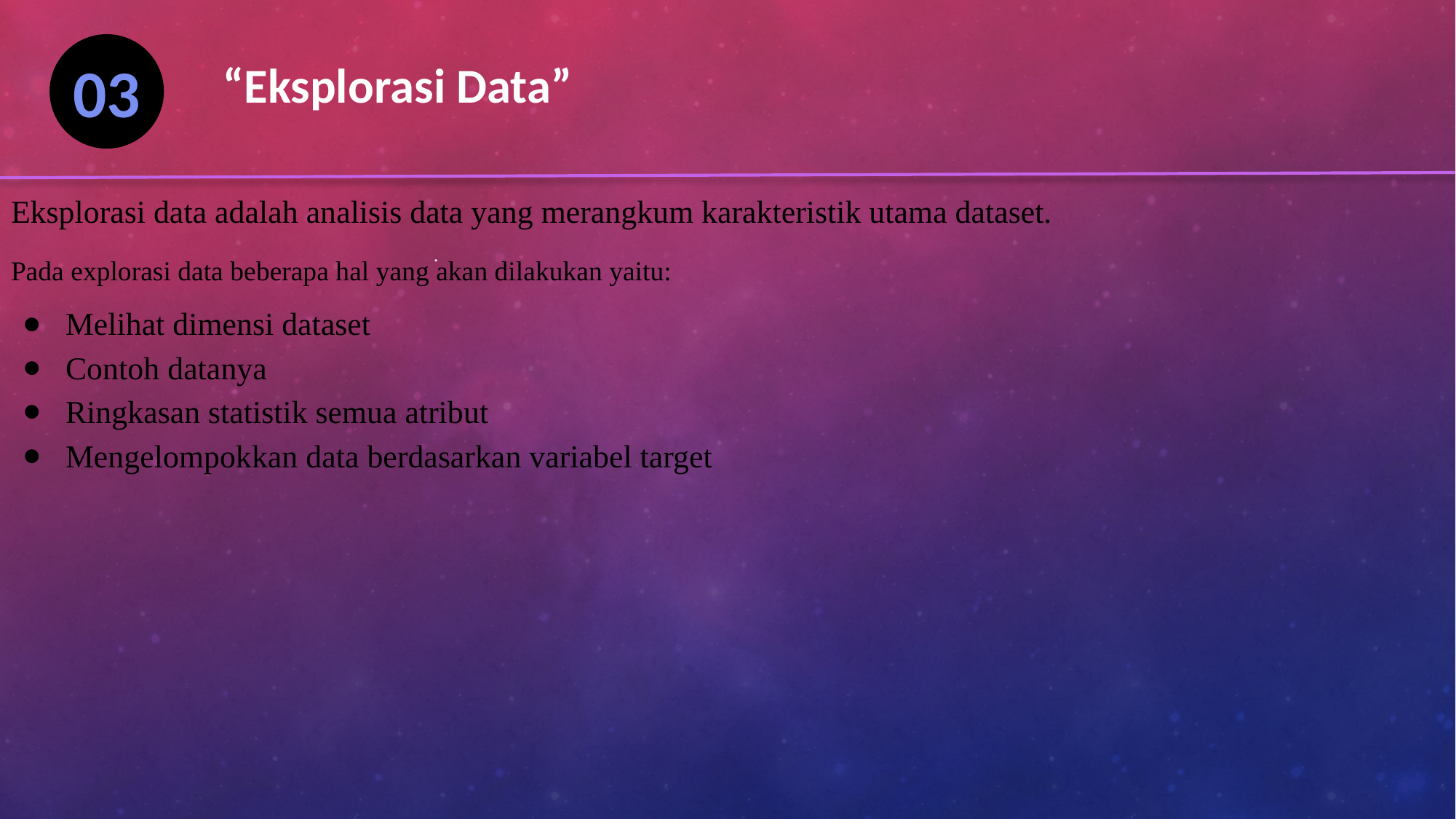

“Eksplorasi Data”

03
Eksplorasi data adalah analisis data yang merangkum karakteristik utama dataset.
Pada explorasi data beberapa hal yang akan dilakukan yaitu:
Melihat dimensi dataset
Contoh datanya
Ringkasan statistik semua atribut
Mengelompokkan data berdasarkan variabel target
.